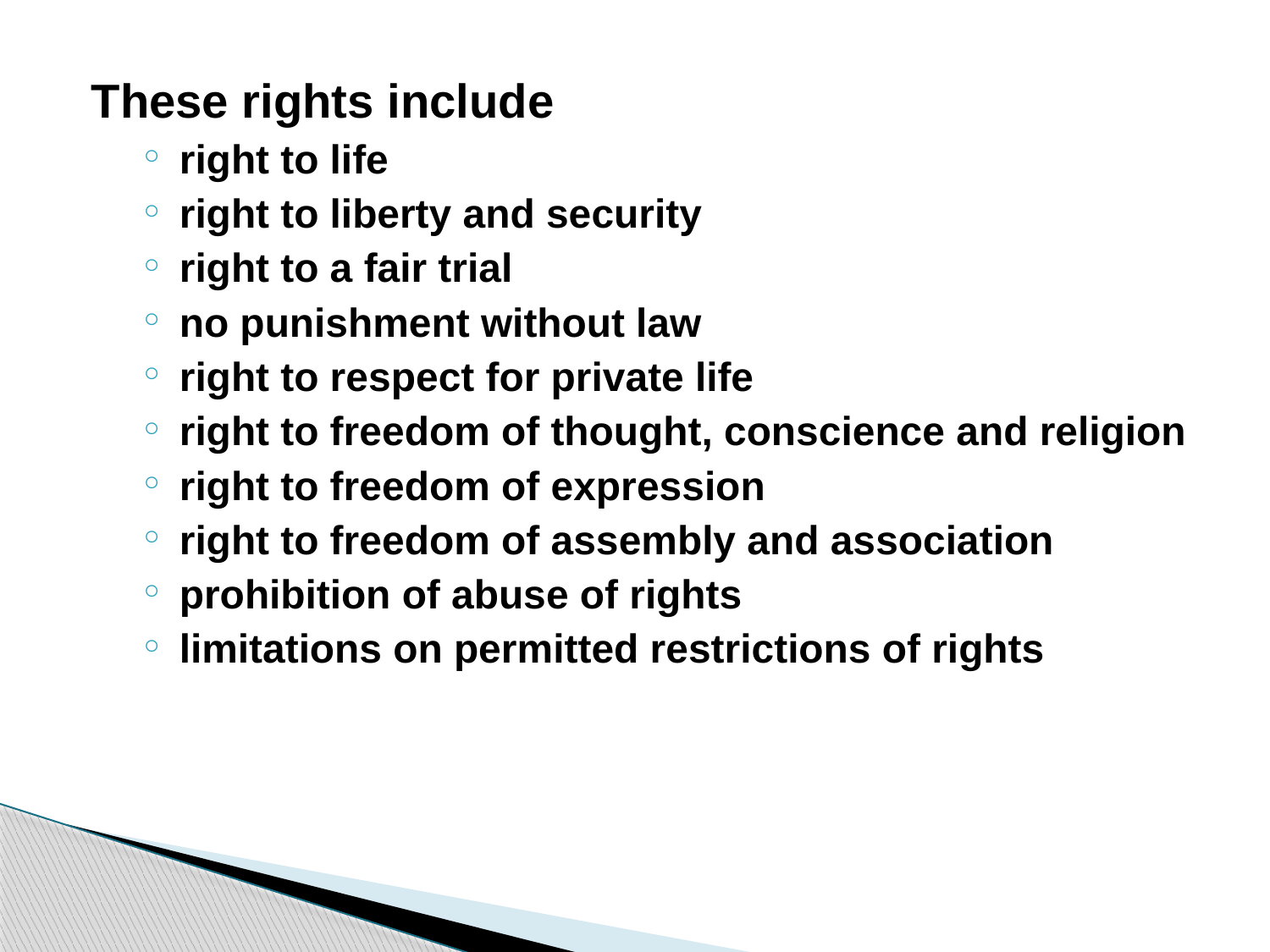

These rights include
right to life
right to liberty and security
right to a fair trial
no punishment without law
right to respect for private life
right to freedom of thought, conscience and religion
right to freedom of expression
right to freedom of assembly and association
prohibition of abuse of rights
limitations on permitted restrictions of rights